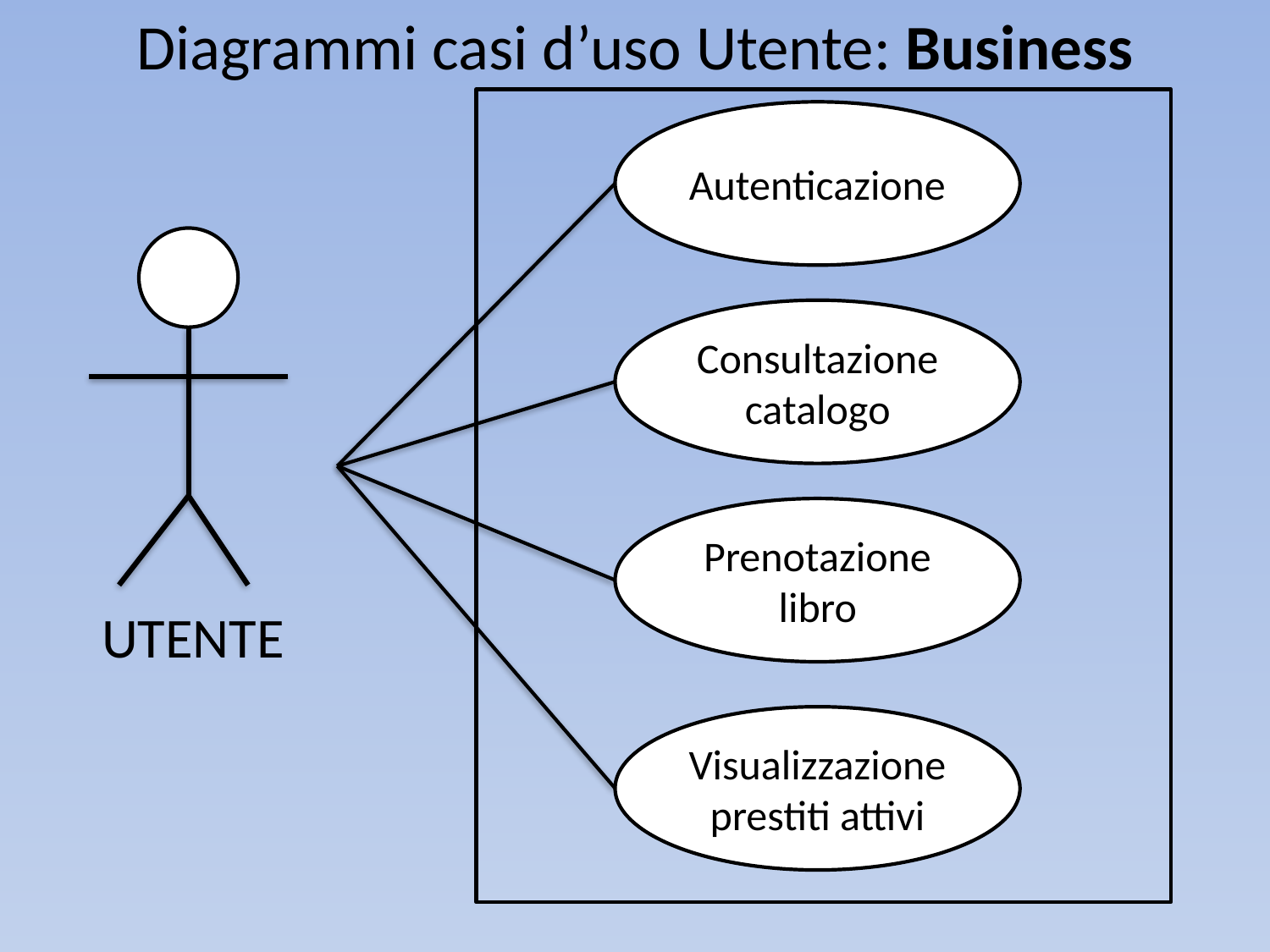

Diagrammi casi d’uso Utente: Business

Autenticazione

Consultazione catalogo
Prenotazione libro
UTENTE
Visualizzazione prestiti attivi